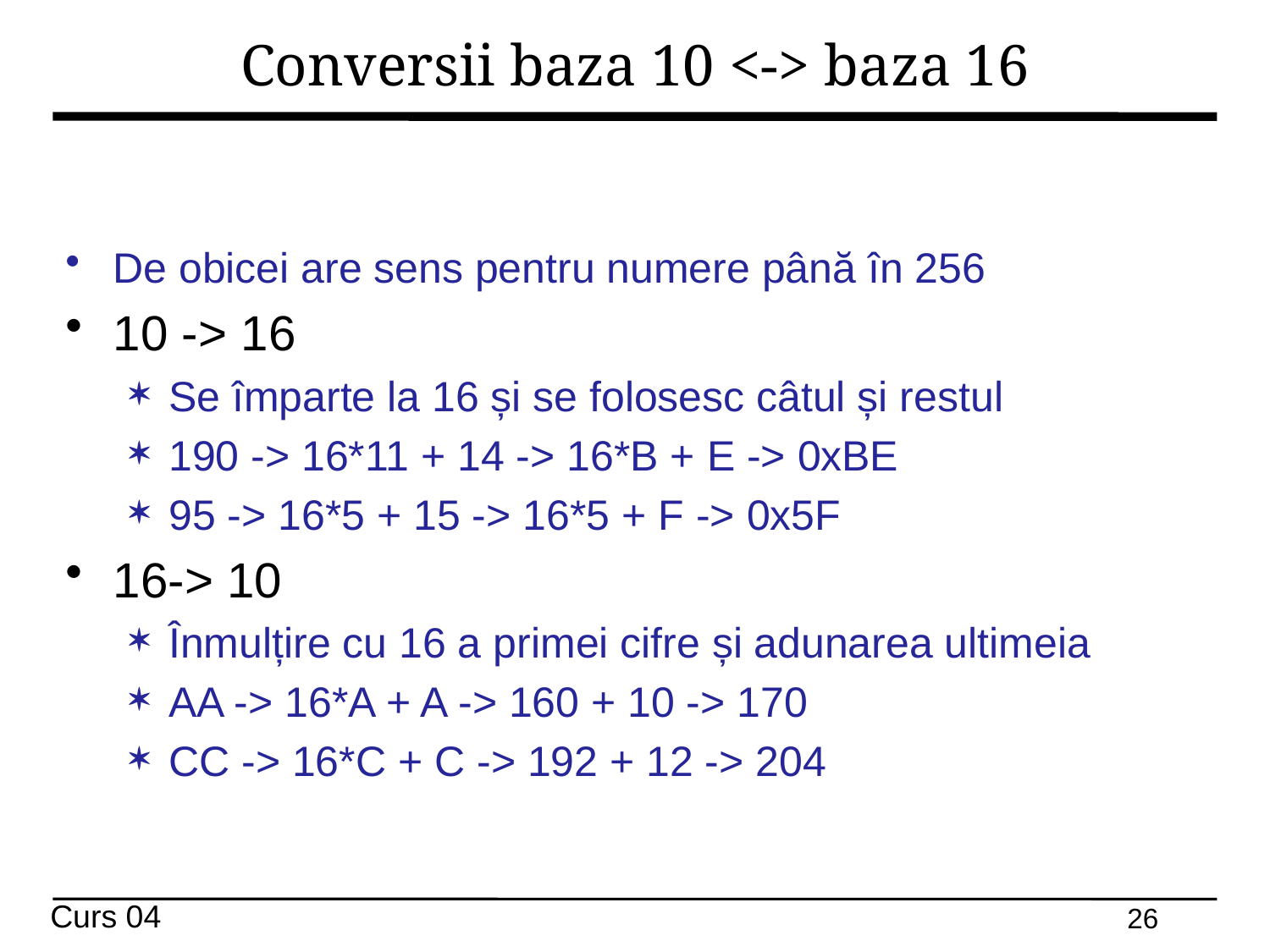

# Conversii baza 10 <-> baza 16
De obicei are sens pentru numere până în 256
10 -> 16
Se împarte la 16 și se folosesc câtul și restul
190 -> 16*11 + 14 -> 16*B + E -> 0xBE
95 -> 16*5 + 15 -> 16*5 + F -> 0x5F
16-> 10
Înmulțire cu 16 a primei cifre și adunarea ultimeia
AA -> 16*A + A -> 160 + 10 -> 170
CC -> 16*C + C -> 192 + 12 -> 204